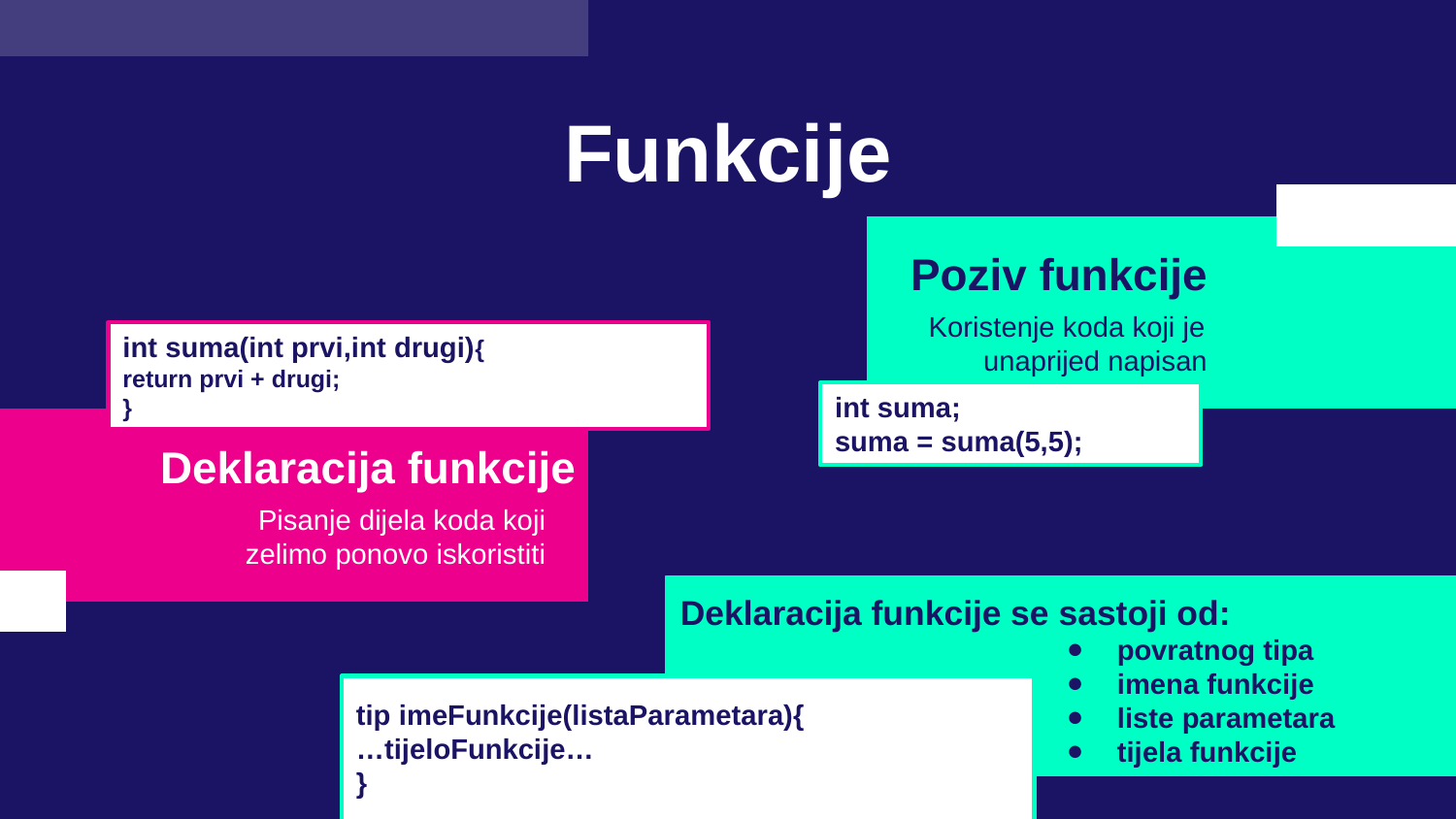

Funkcije
Poziv funkcije
Koristenje koda koji je unaprijed napisan
int suma(int prvi,int drugi){
return prvi + drugi;
}
int suma;
suma = suma(5,5);
# Deklaracija funkcije
Pisanje dijela koda koji zelimo ponovo iskoristiti
Deklaracija funkcije se sastoji od:
povratnog tipa
imena funkcije
liste parametara
tijela funkcije

tip imeFunkcije(listaParametara){
…tijeloFunkcije…
}